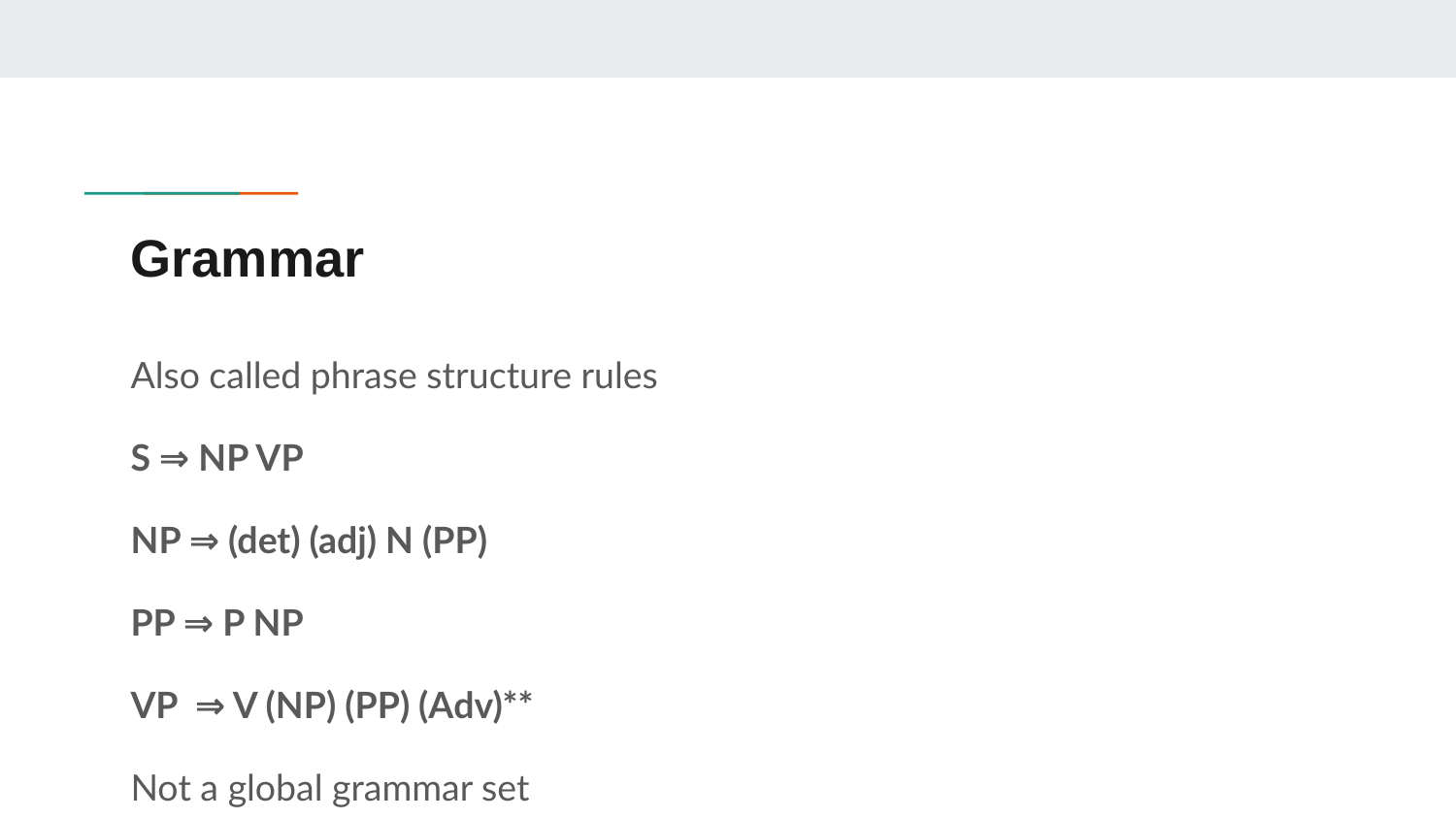

# Grammar
Also called phrase structure rules
S ⇒ NP VP
NP ⇒ (det) (adj) N (PP)
PP ⇒ P NP
VP  ⇒ V (NP) (PP) (Adv)**
Not a global grammar set